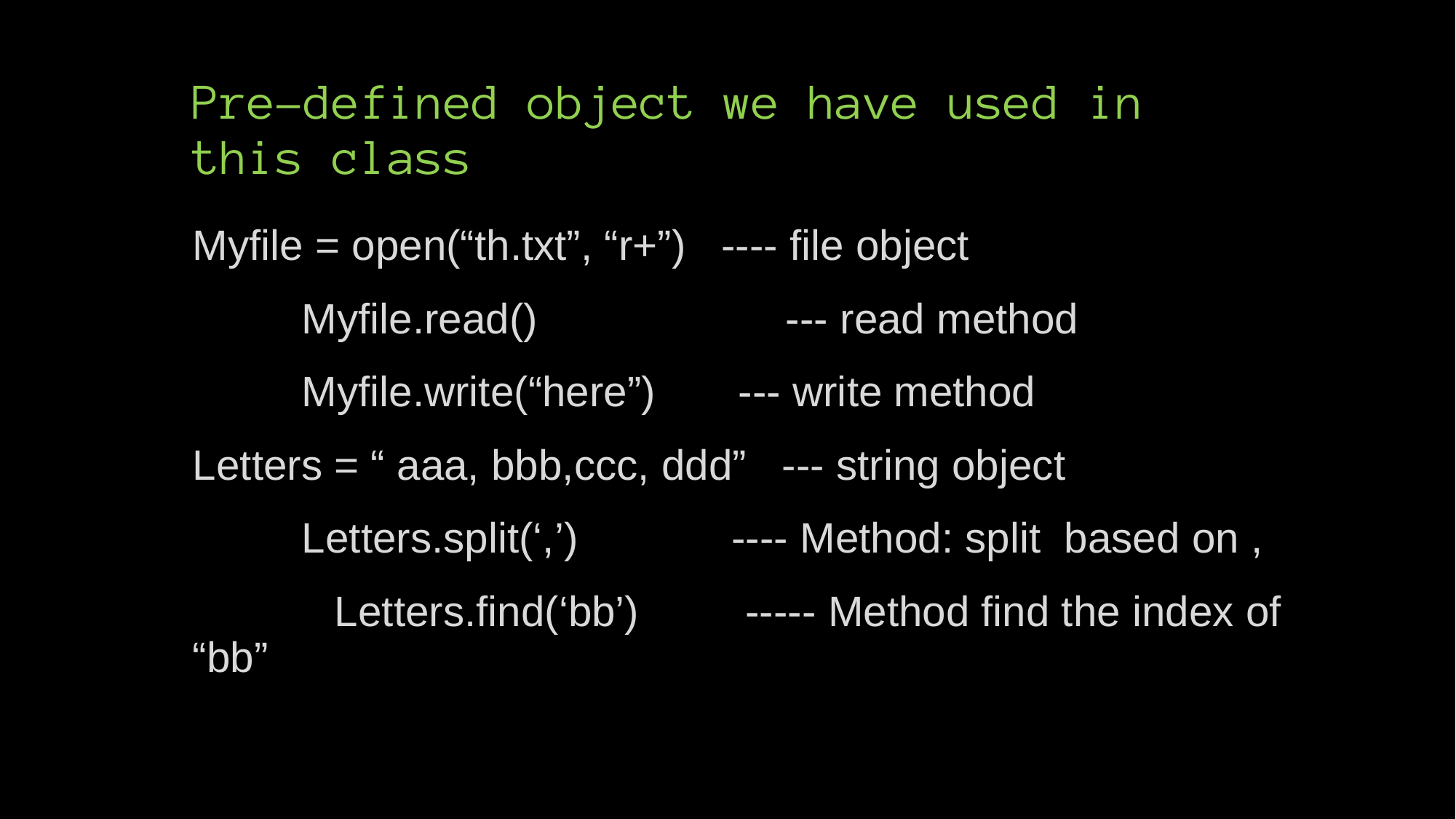

# Pre-defined object we have used in this class
Myfile = open(“th.txt”, “r+”)   ---- file object
	Myfile.read()                     --- read method
	Myfile.write(“here”)       --- write method
Letters = “ aaa, bbb,ccc, ddd”   --- string object
	Letters.split(‘,’)             ---- Method: split  based on ,
            Letters.find(‘bb’)         ----- Method find the index of “bb”